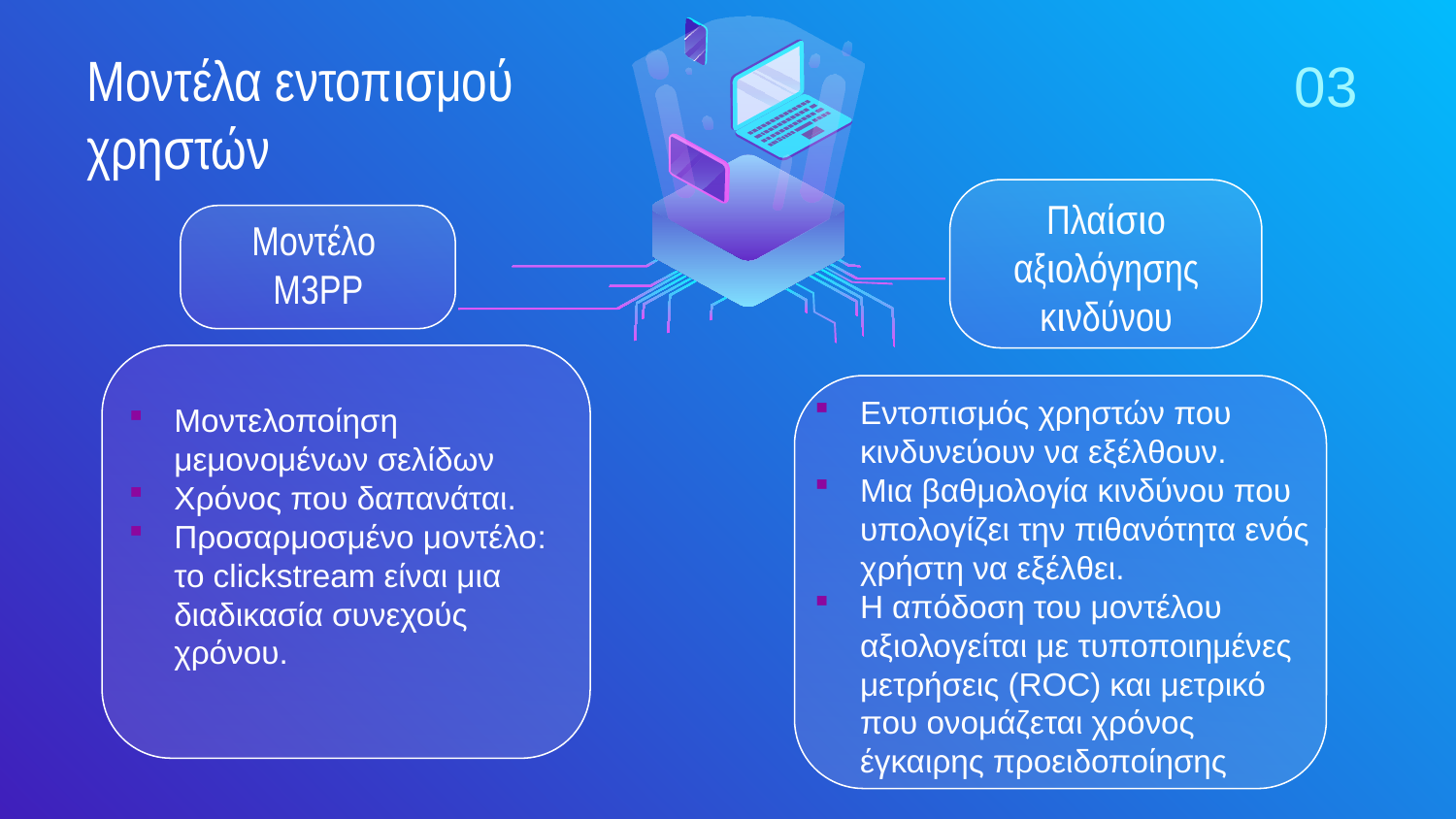

03

Μοντέλα εντοπισμού χρηστών

# Μοντέλο  M3PP
Πλαίσιο αξιολόγησης κινδύνου

Εντοπισμός χρηστών που κινδυνεύουν να εξέλθουν.
Μια βαθμολογία κινδύνου που υπολογίζει την πιθανότητα ενός χρήστη να εξέλθει.
H απόδοση του μοντέλου αξιολογείται με τυποποιημένες μετρήσεις (ROC) και μετρικό που ονομάζεται χρόνος έγκαιρης προειδοποίησης
Μοντελοποίηση μεμονομένων σελίδων
Χρόνος που δαπανάται.
Προσαρμοσμένο μοντέλο: το clickstream είναι μια διαδικασία συνεχούς χρόνου.